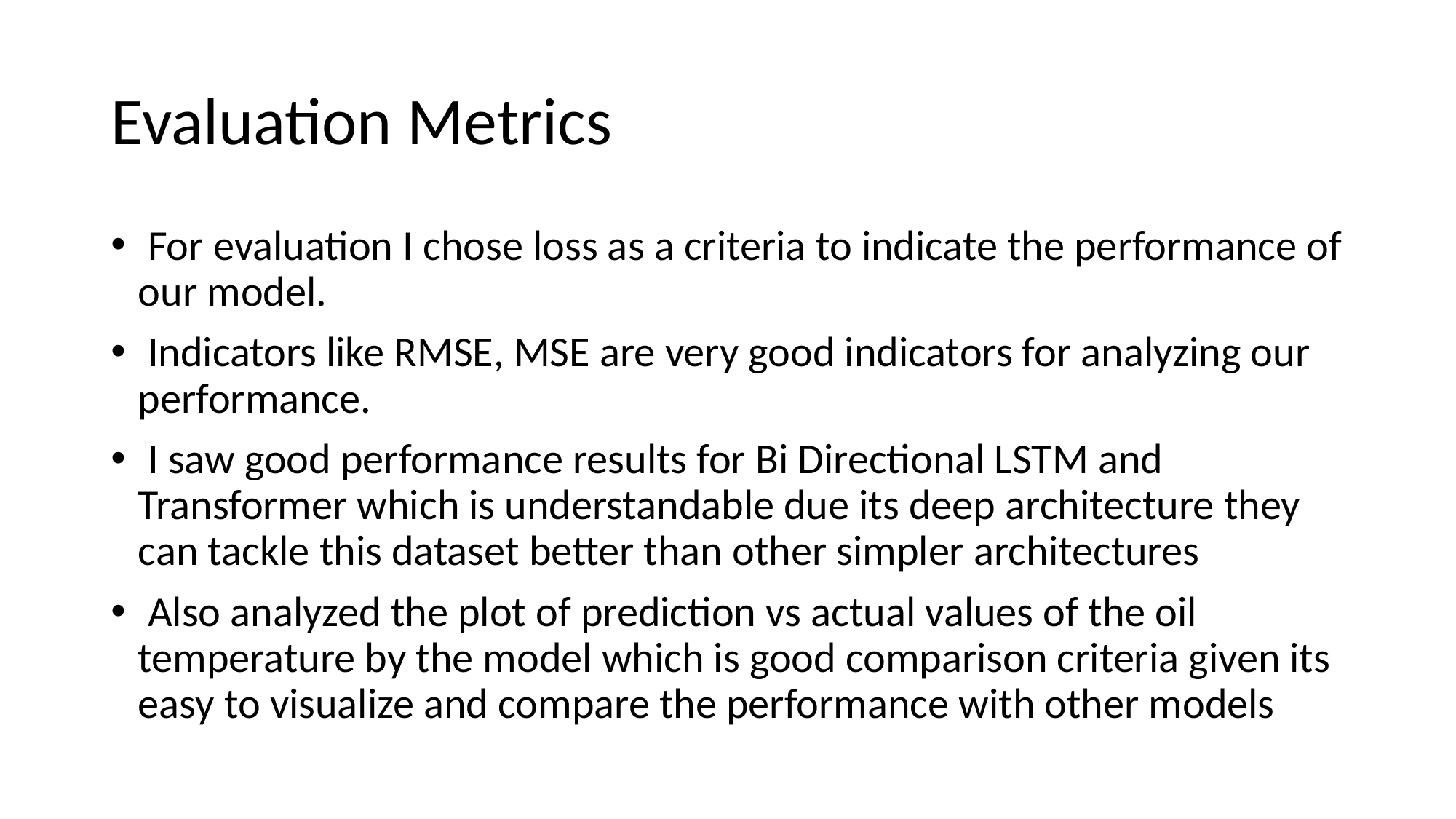

# Evaluation Metrics
 For evaluation I chose loss as a criteria to indicate the performance of our model.
 Indicators like RMSE, MSE are very good indicators for analyzing our performance.
 I saw good performance results for Bi Directional LSTM and Transformer which is understandable due its deep architecture they can tackle this dataset better than other simpler architectures
 Also analyzed the plot of prediction vs actual values of the oil temperature by the model which is good comparison criteria given its easy to visualize and compare the performance with other models